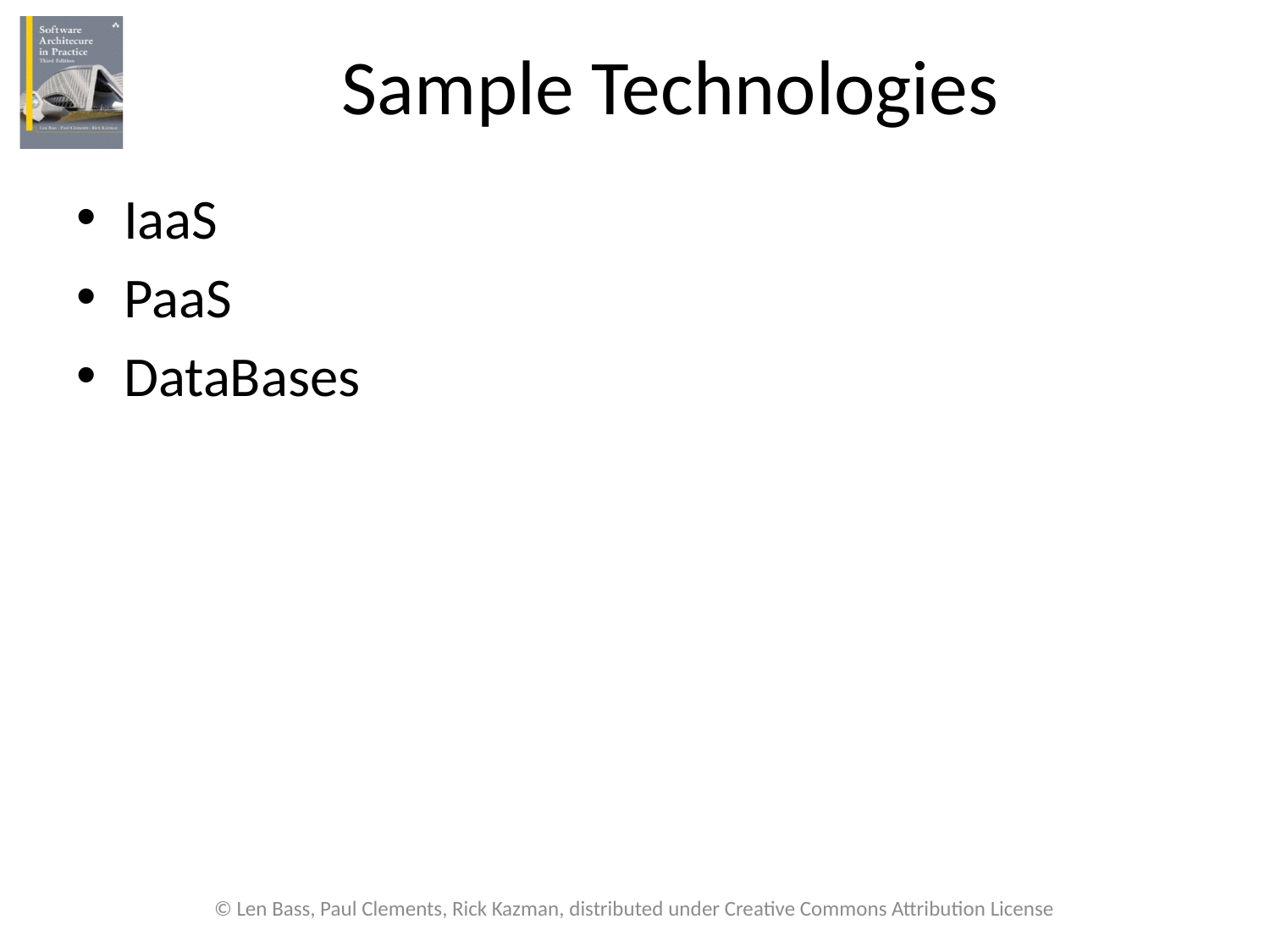

# Sample Technologies
IaaS
PaaS
DataBases
© Len Bass, Paul Clements, Rick Kazman, distributed under Creative Commons Attribution License